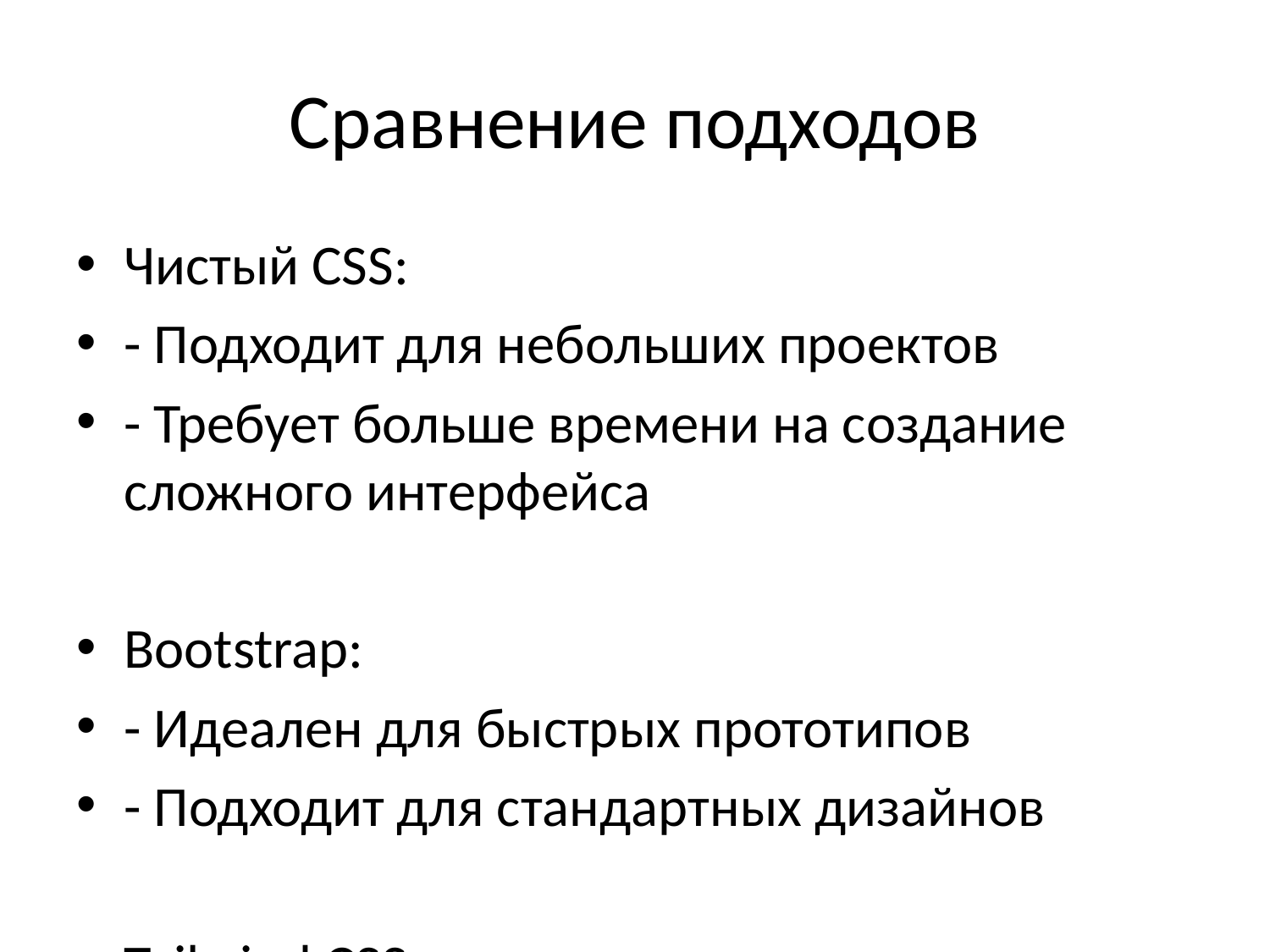

# Сравнение подходов
Чистый CSS:
- Подходит для небольших проектов
- Требует больше времени на создание сложного интерфейса

Bootstrap:
- Идеален для быстрых прототипов
- Подходит для стандартных дизайнов

Tailwind CSS:
- Подходит для кастомных и уникальных интерфейсов
- Требует знания классов Tailwind